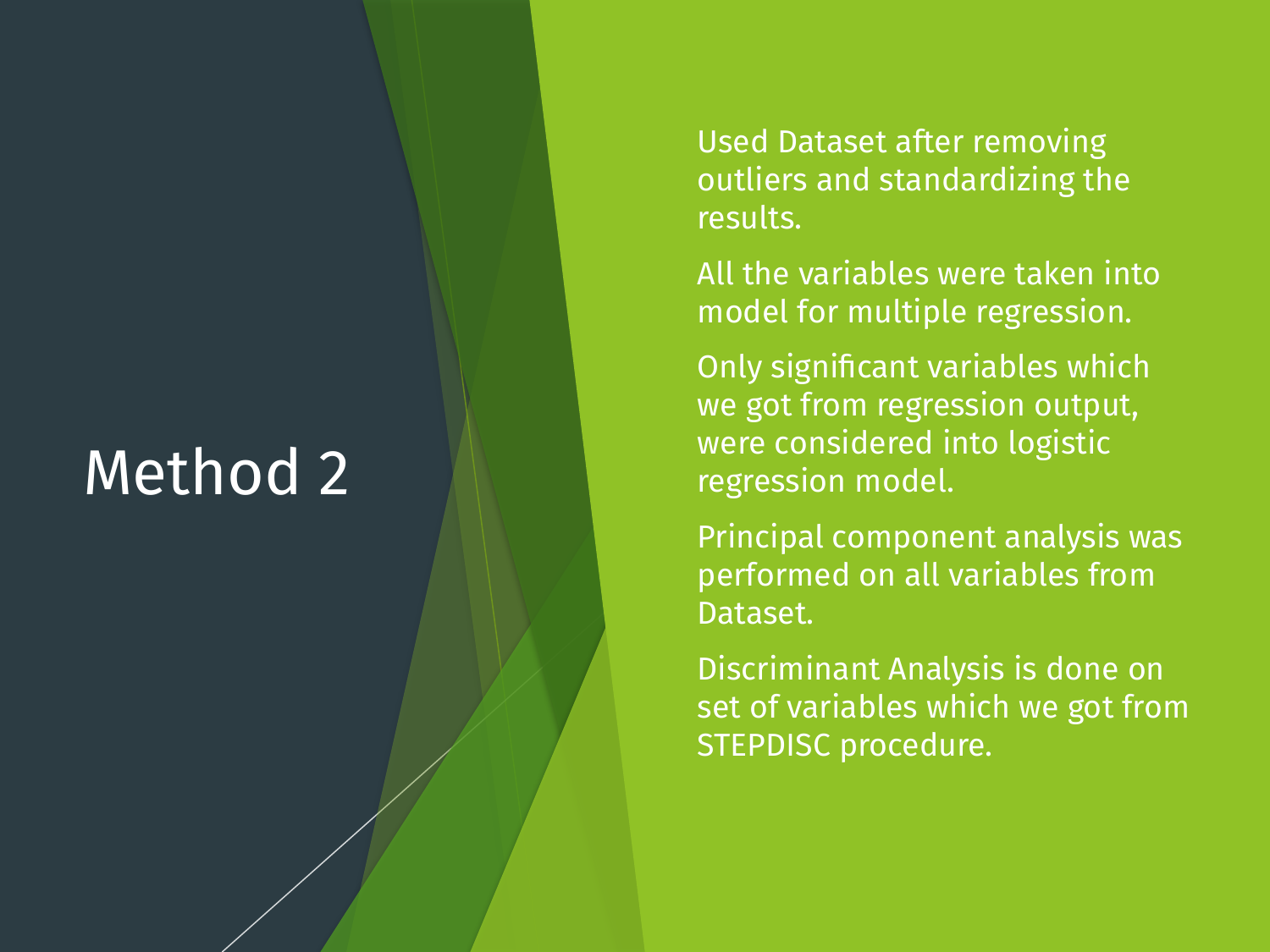

# Method 2
Used Dataset after removing outliers and standardizing the results.
All the variables were taken into model for multiple regression.
Only significant variables which we got from regression output, were considered into logistic regression model.
Principal component analysis was performed on all variables from Dataset.
Discriminant Analysis is done on set of variables which we got from STEPDISC procedure.